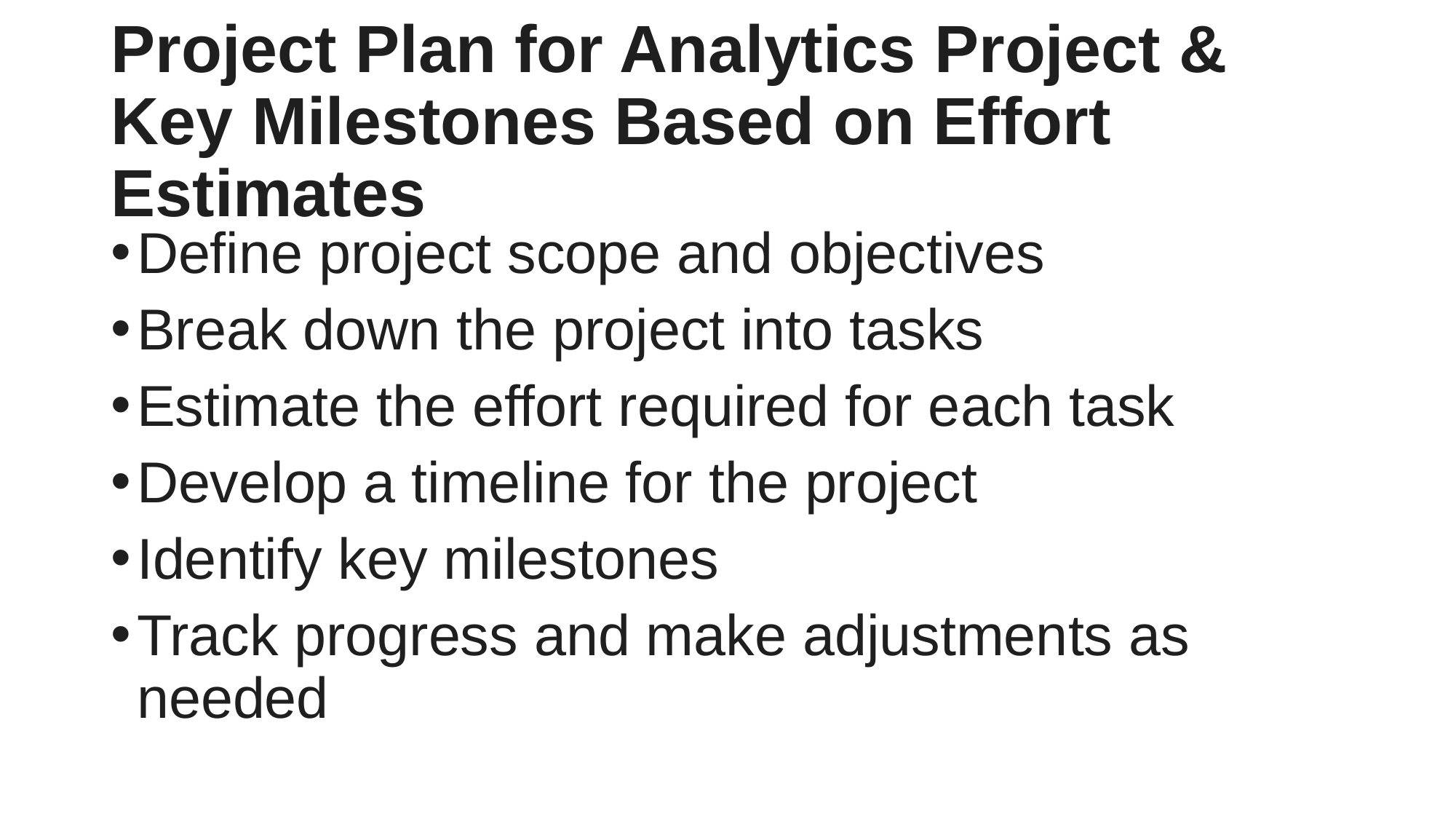

# Project Plan for Analytics Project & Key Milestones Based on Effort Estimates
Define project scope and objectives
Break down the project into tasks
Estimate the effort required for each task
Develop a timeline for the project
Identify key milestones
Track progress and make adjustments as needed